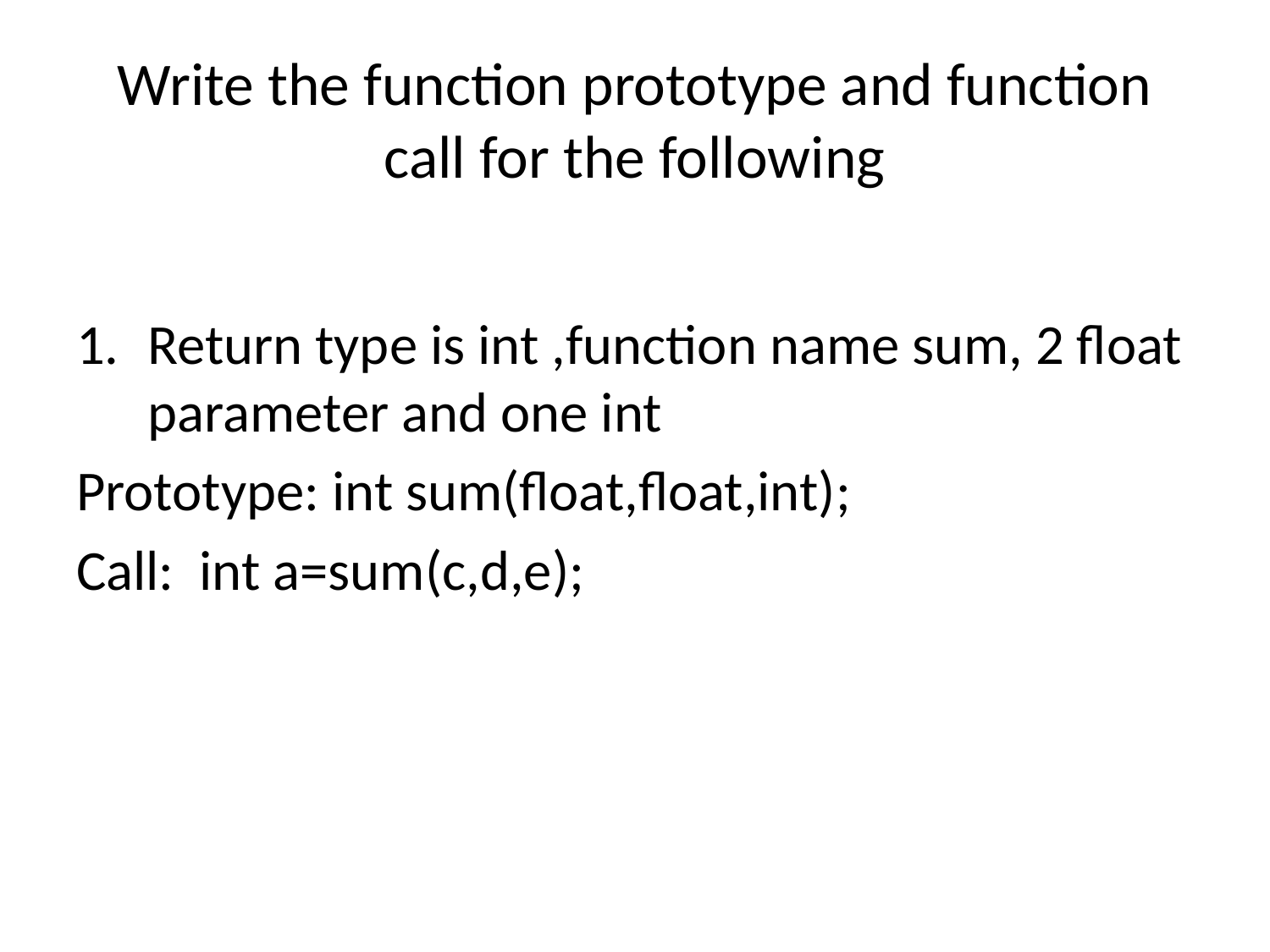

# Write the function prototype and function call for the following

Return type is int ,function name sum, 2 float parameter and one int
Prototype: int sum(float,float,int);
Call:  int a=sum(c,d,e);